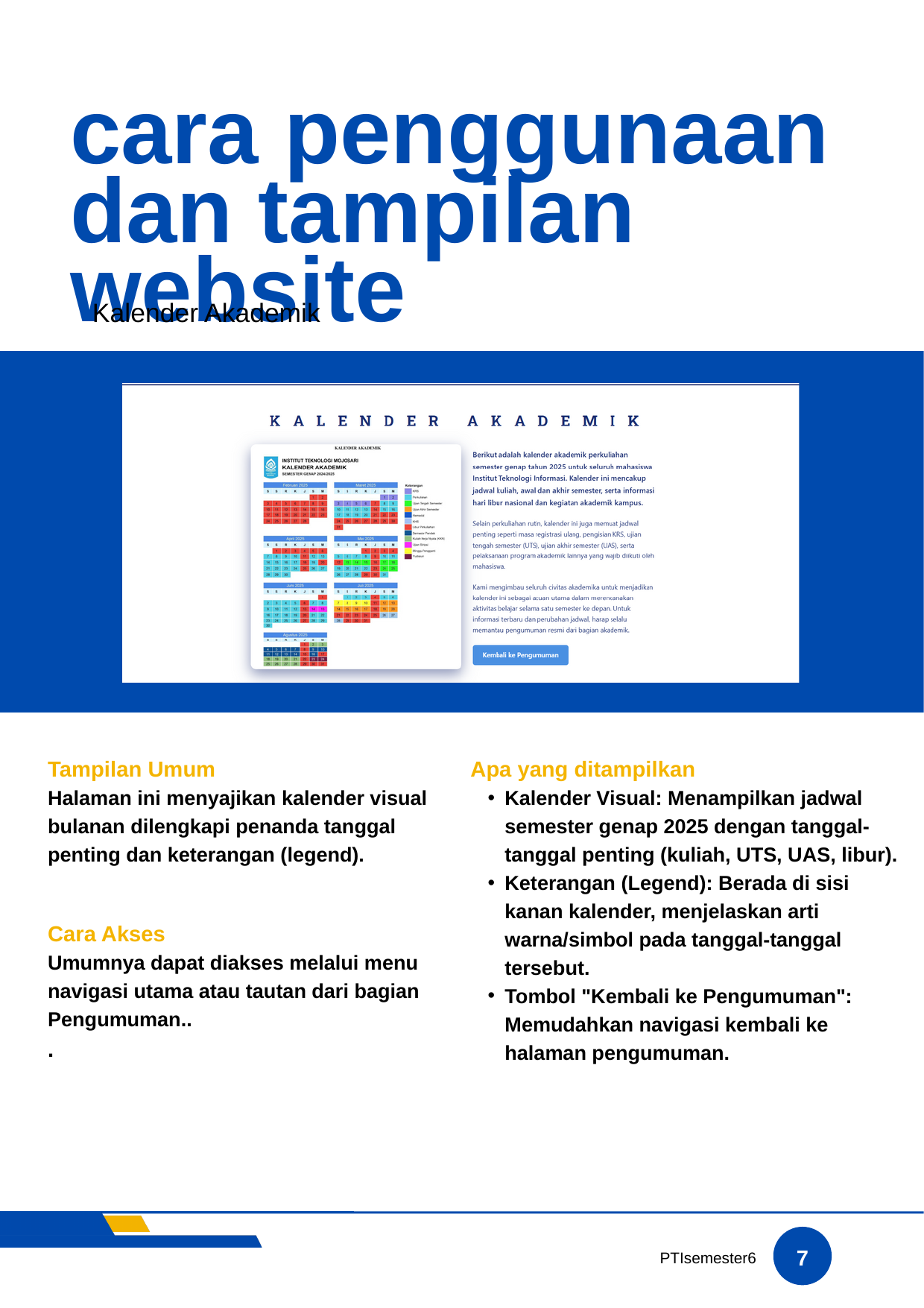

cara penggunaan dan tampilan website
Kalender Akademik

Tampilan Umum
Halaman ini menyajikan kalender visual bulanan dilengkapi penanda tanggal penting dan keterangan (legend).
Apa yang ditampilkan
Kalender Visual: Menampilkan jadwal semester genap 2025 dengan tanggal-tanggal penting (kuliah, UTS, UAS, libur).
Keterangan (Legend): Berada di sisi kanan kalender, menjelaskan arti warna/simbol pada tanggal-tanggal tersebut.
Tombol "Kembali ke Pengumuman": Memudahkan navigasi kembali ke halaman pengumuman.

Cara Akses
Umumnya dapat diakses melalui menu navigasi utama atau tautan dari bagian Pengumuman..
.

7
PTIsemester6